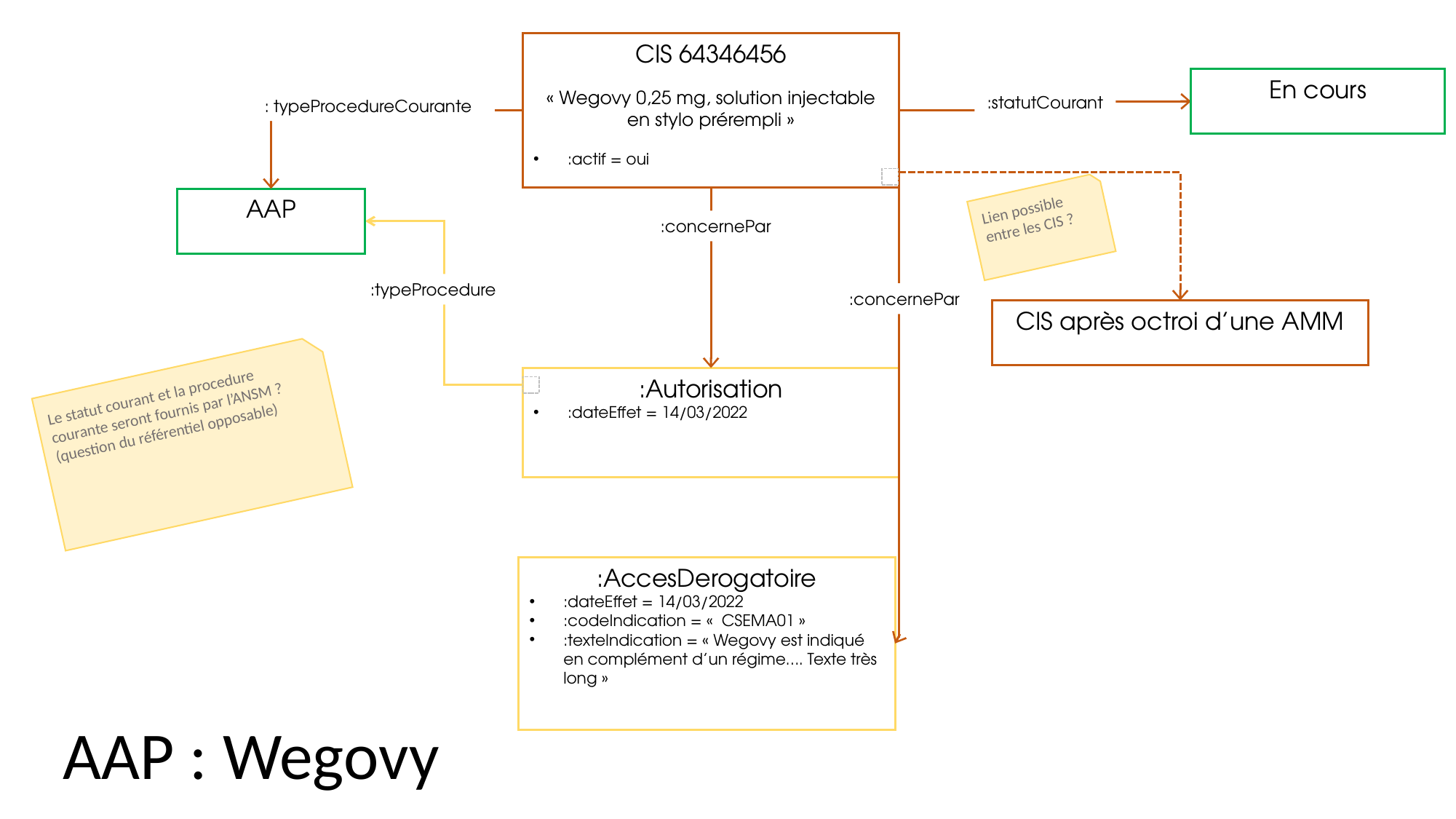

CIS 64346456

« Wegovy 0,25 mg, solution injectable en stylo prérempli »

:actif = oui

En cours
:statutCourant
: typeProcedureCourante

Lien possible entre les CIS ?
AAP
:concernePar
:typeProcedure
:concernePar
CIS après octroi d’une AMM

Le statut courant et la procedure courante seront fournis par l’ANSM ? (question du référentiel opposable)
:Autorisation
:dateEffet = 14/03/2022

:AccesDerogatoire
:dateEffet = 14/03/2022
:codeIndication = «  CSEMA01 »
:texteIndication = « Wegovy est indiqué en complément d’un régime…. Texte très long »

AAP : Wegovy